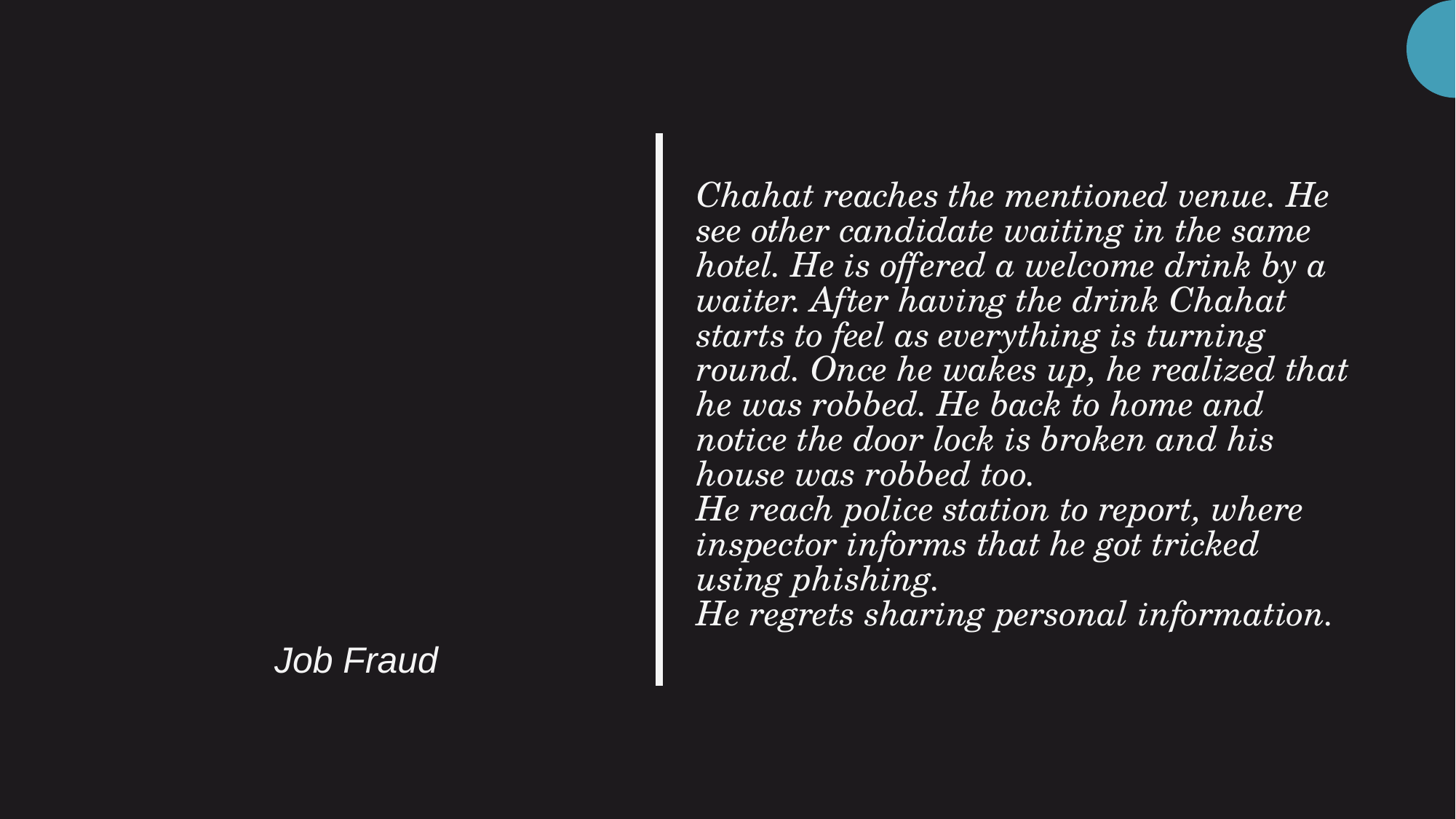

# Chahat reaches the mentioned venue. He see other candidate waiting in the same hotel. He is offered a welcome drink by a waiter. After having the drink Chahat starts to feel as everything is turning round. Once he wakes up, he realized that he was robbed. He back to home and notice the door lock is broken and his house was robbed too. He reach police station to report, where inspector informs that he got tricked using phishing. He regrets sharing personal information.
Job Fraud